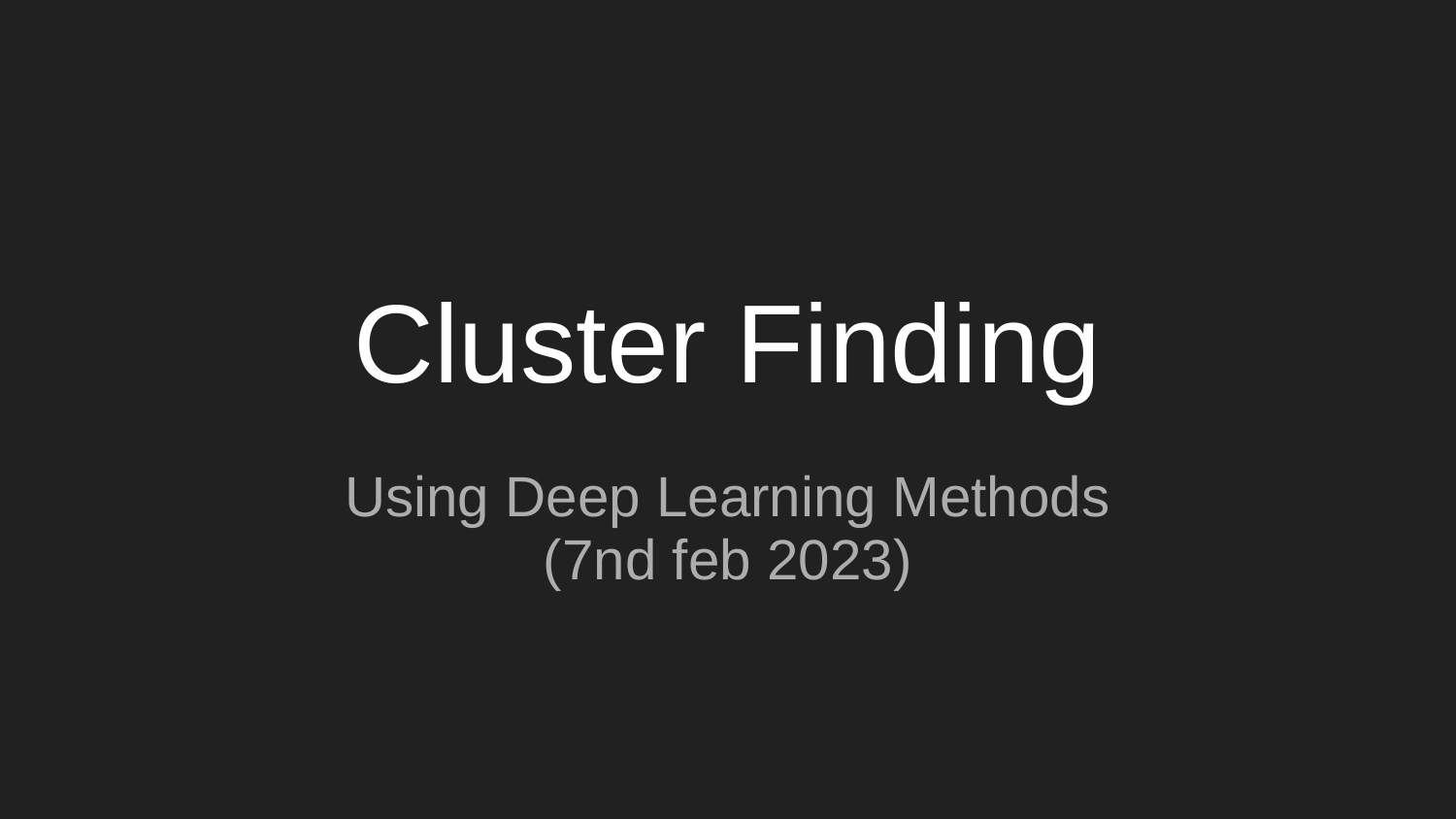

# Cluster Finding
Using Deep Learning Methods
(7nd feb 2023)